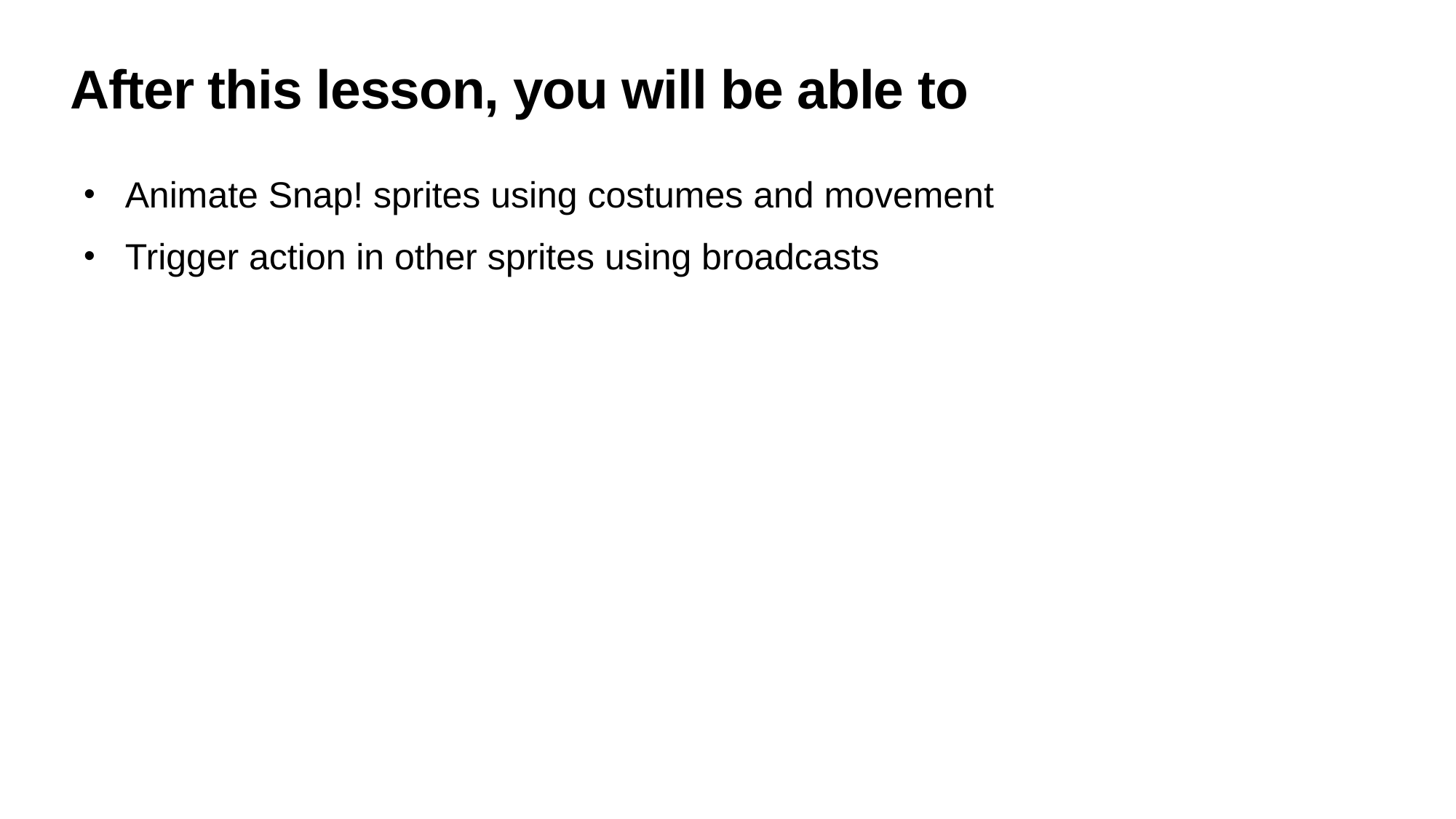

# After this lesson, you will be able to
Animate Snap! sprites using costumes and movement
Trigger action in other sprites using broadcasts